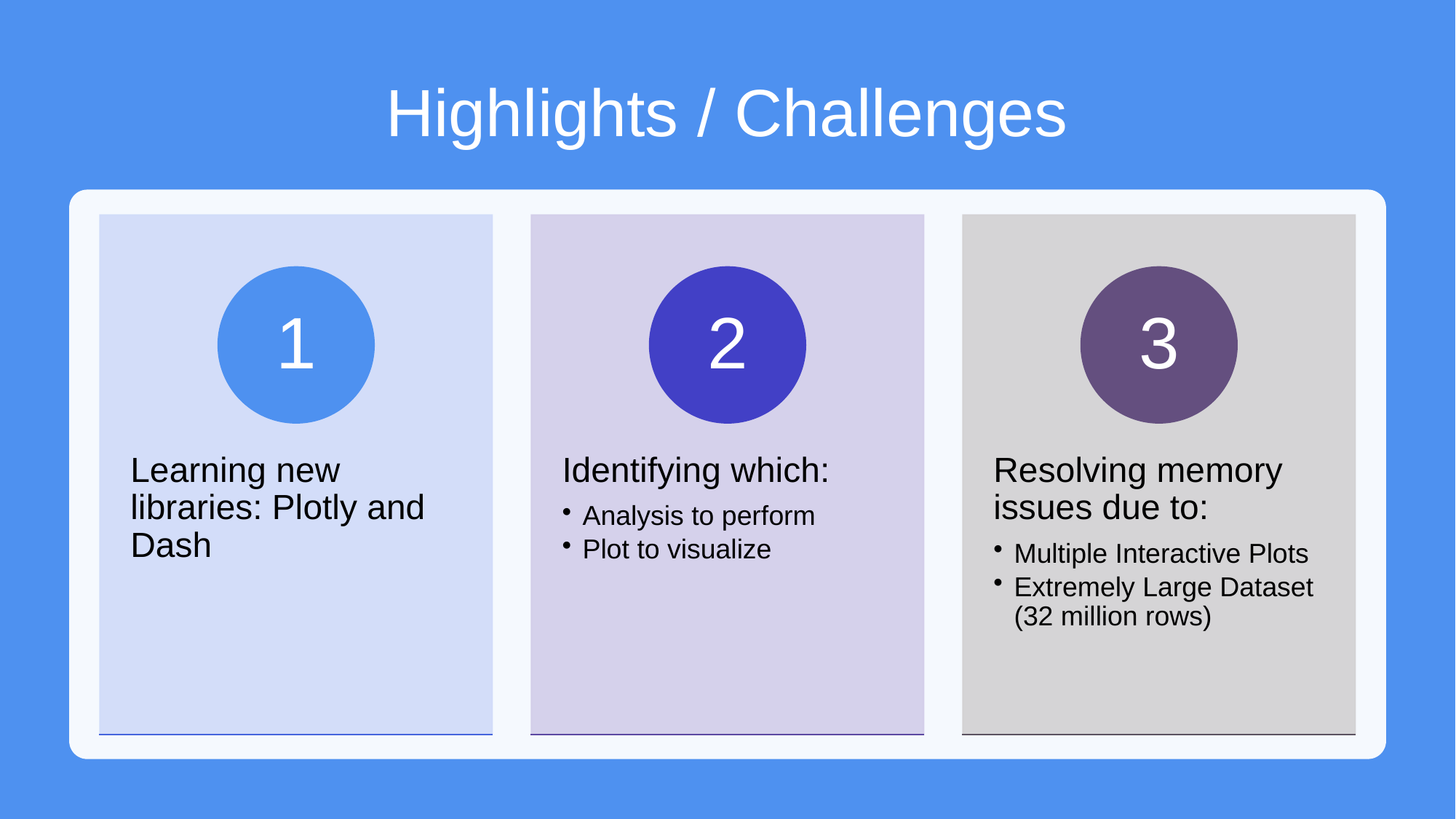

# Highlights / Challenges

Learning new libraries: Plotly and Dash
1
Identifying which:
Analysis to perform
Plot to visualize
2
Resolving memory issues due to:
Multiple Interactive Plots
Extremely Large Dataset (32 million rows)
3